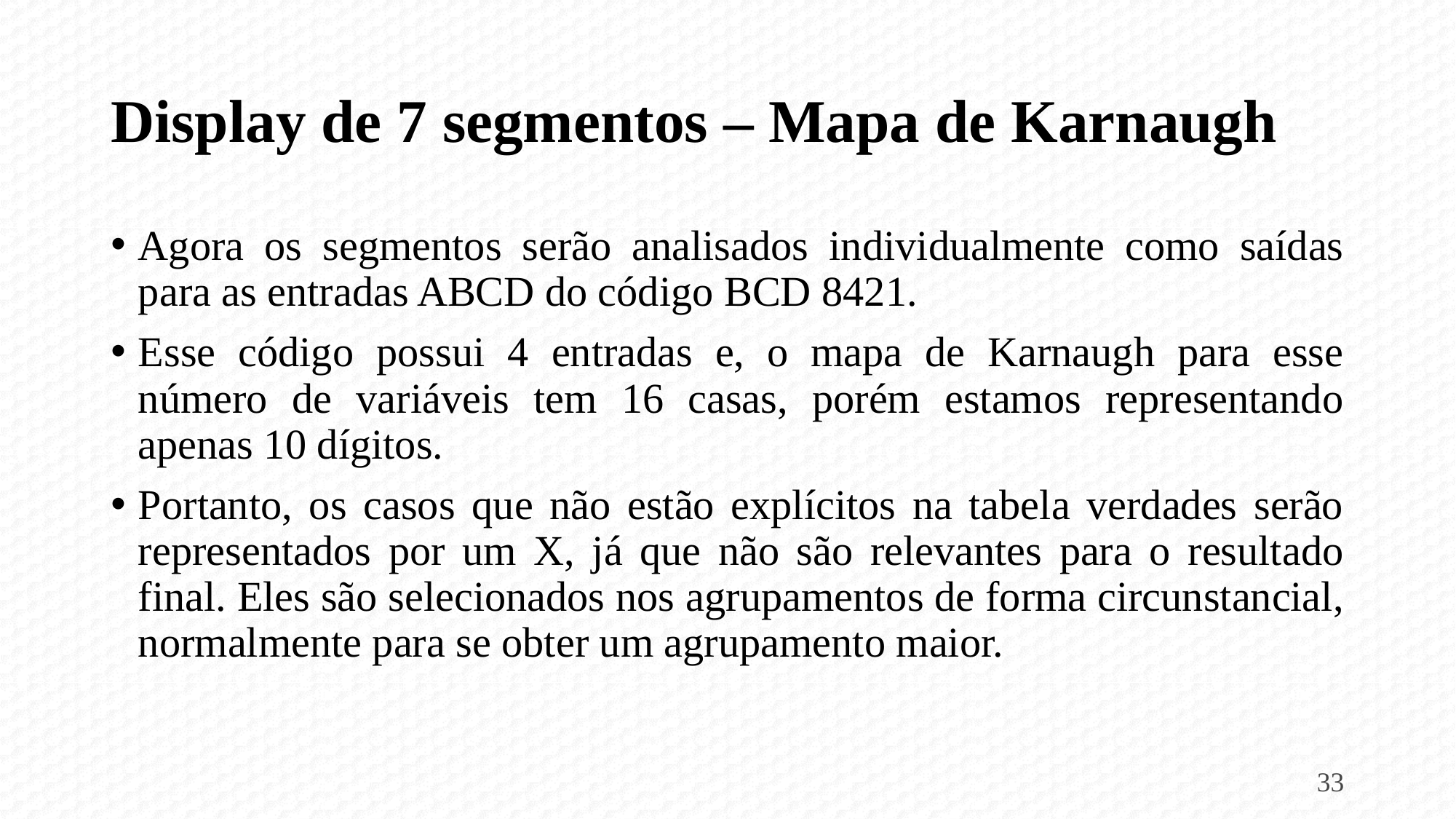

# Display de 7 segmentos – Mapa de Karnaugh
Agora os segmentos serão analisados individualmente como saídas para as entradas ABCD do código BCD 8421.
Esse código possui 4 entradas e, o mapa de Karnaugh para esse número de variáveis tem 16 casas, porém estamos representando apenas 10 dígitos.
Portanto, os casos que não estão explícitos na tabela verdades serão representados por um X, já que não são relevantes para o resultado final. Eles são selecionados nos agrupamentos de forma circunstancial, normalmente para se obter um agrupamento maior.

33